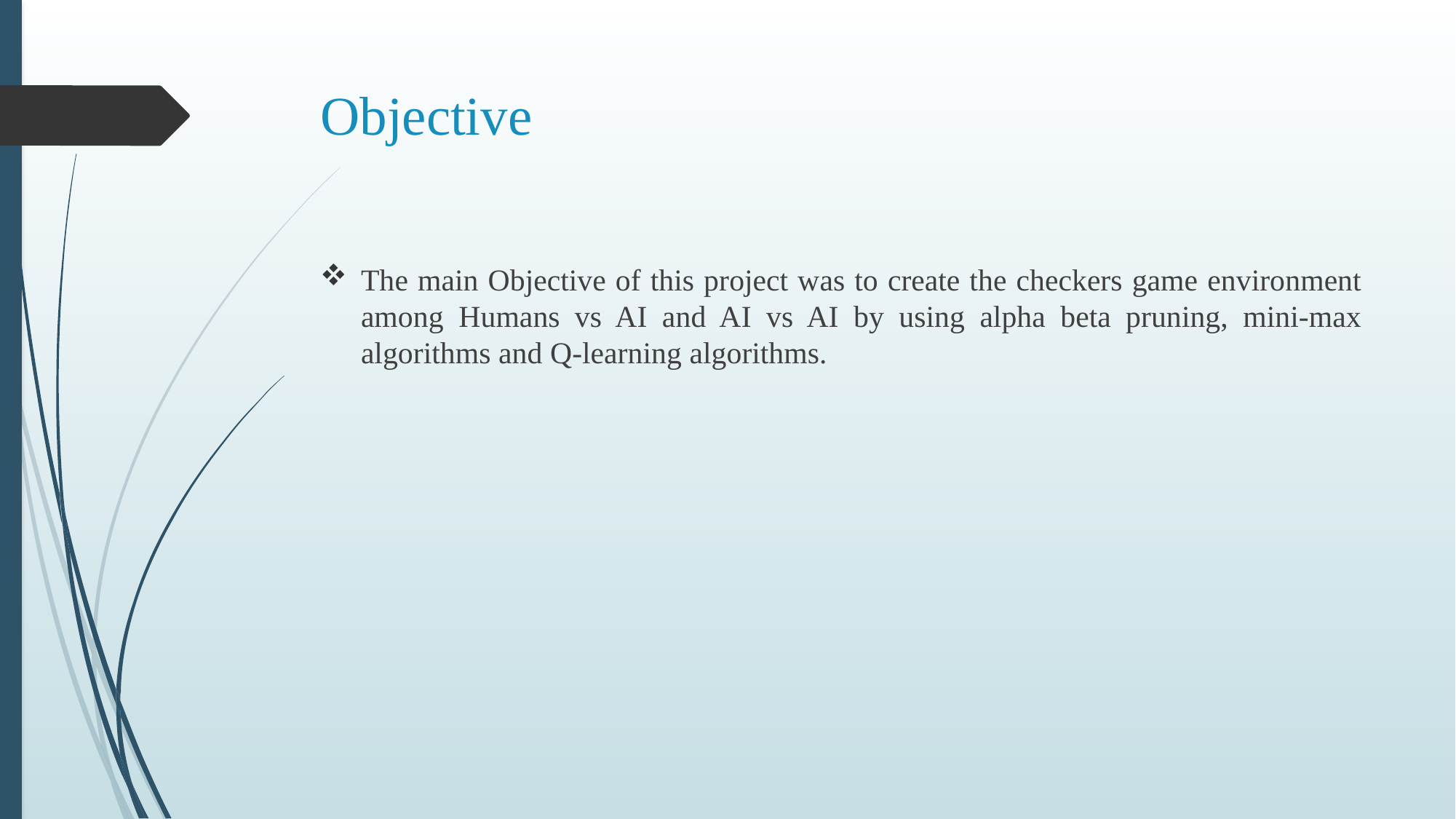

# Objective
The main Objective of this project was to create the checkers game environment among Humans vs AI and AI vs AI by using alpha beta pruning, mini-max algorithms and Q-learning algorithms.